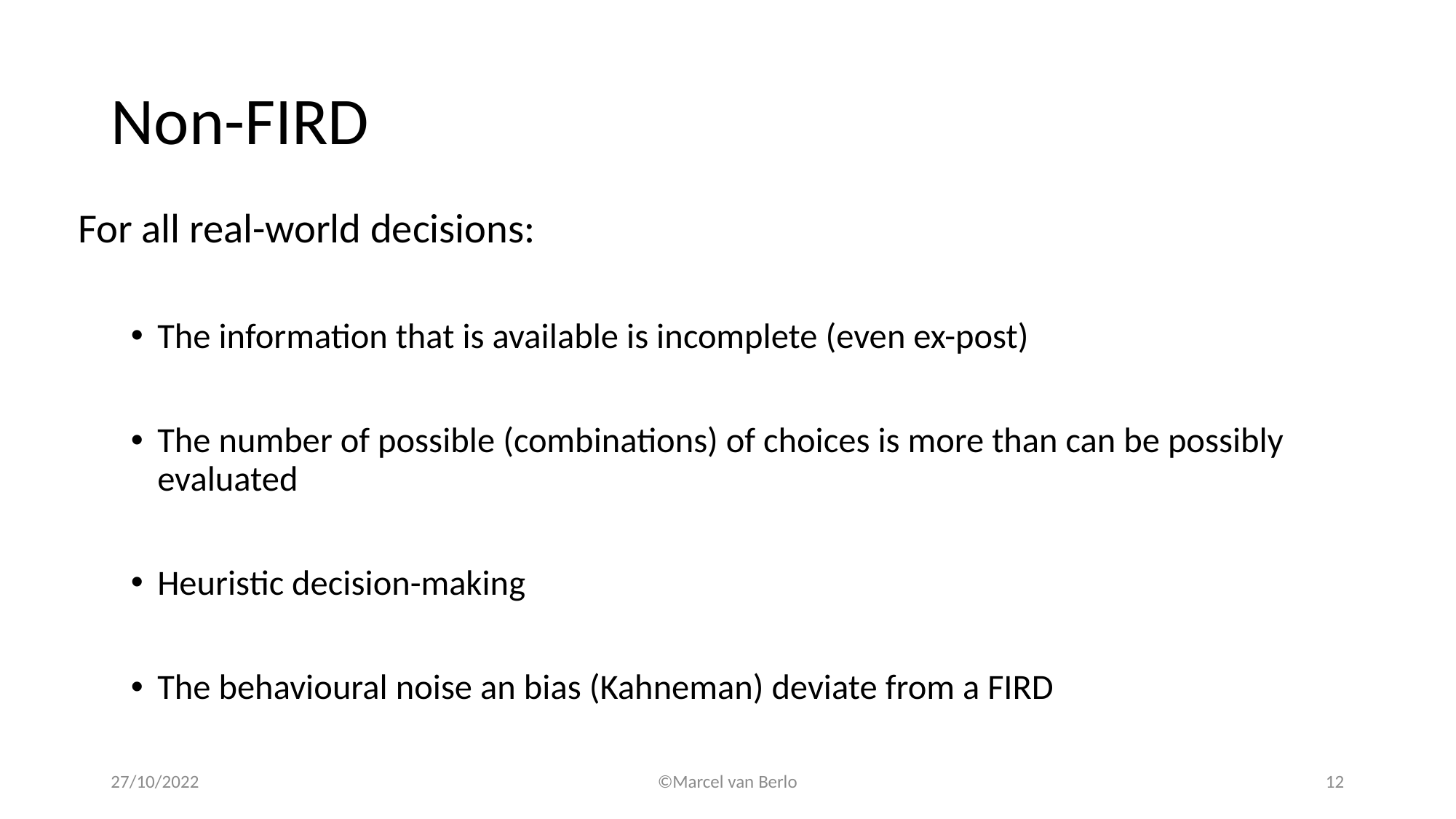

# Non-FIRD
For all real-world decisions:

The information that is available is incomplete (even ex-post)

The number of possible (combinations) of choices is more than can be possibly evaluated

Heuristic decision-making

The behavioural noise an bias (Kahneman) deviate from a FIRD
27/10/2022
©Marcel van Berlo
12